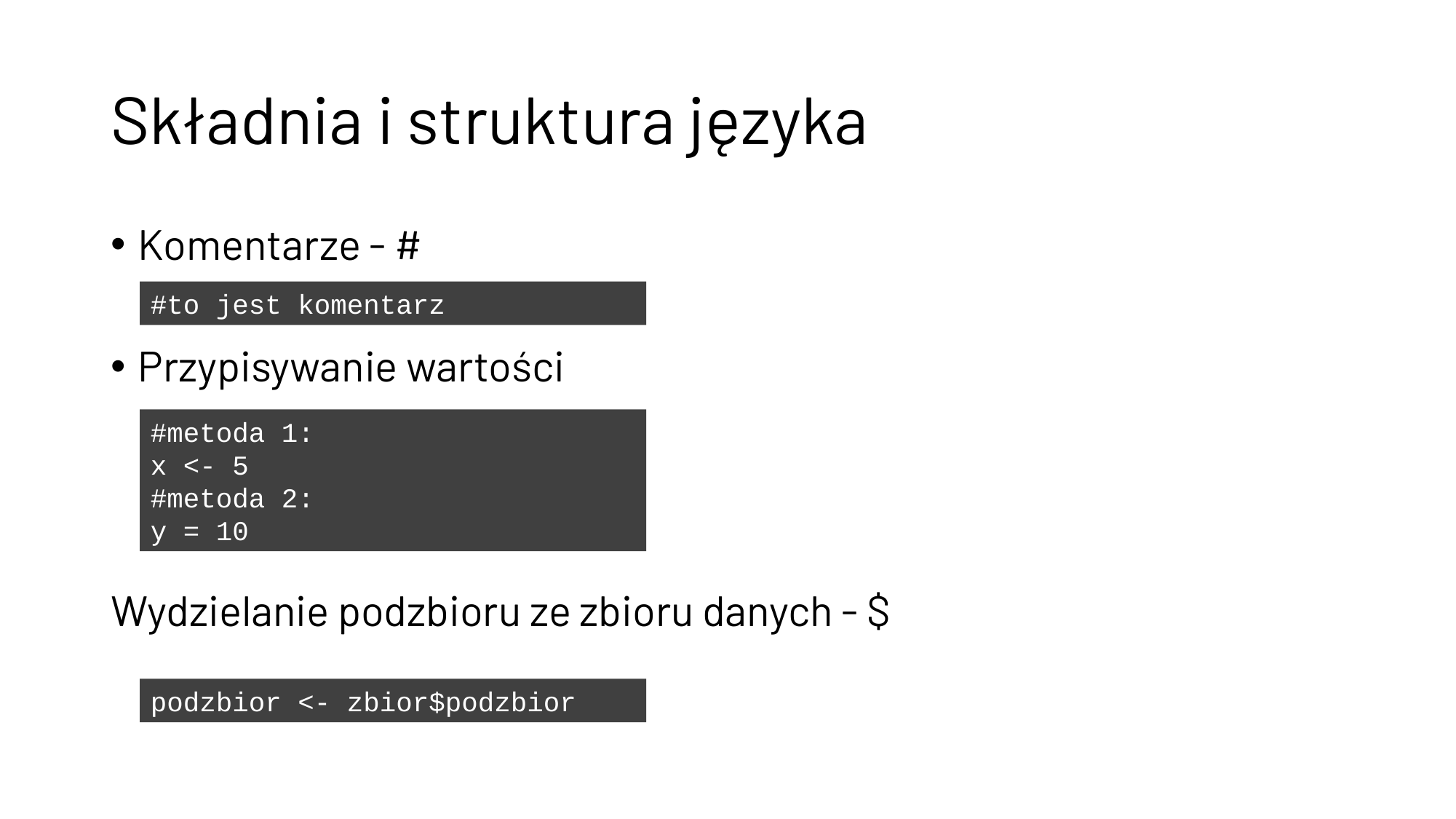

# Składnia i struktura języka
Komentarze - #

Przypisywanie wartości

Wydzielanie podzbioru ze zbioru danych - $
#to jest komentarz
#metoda 1:
x <- 5
#metoda 2:
y = 10
podzbior <- zbior$podzbior